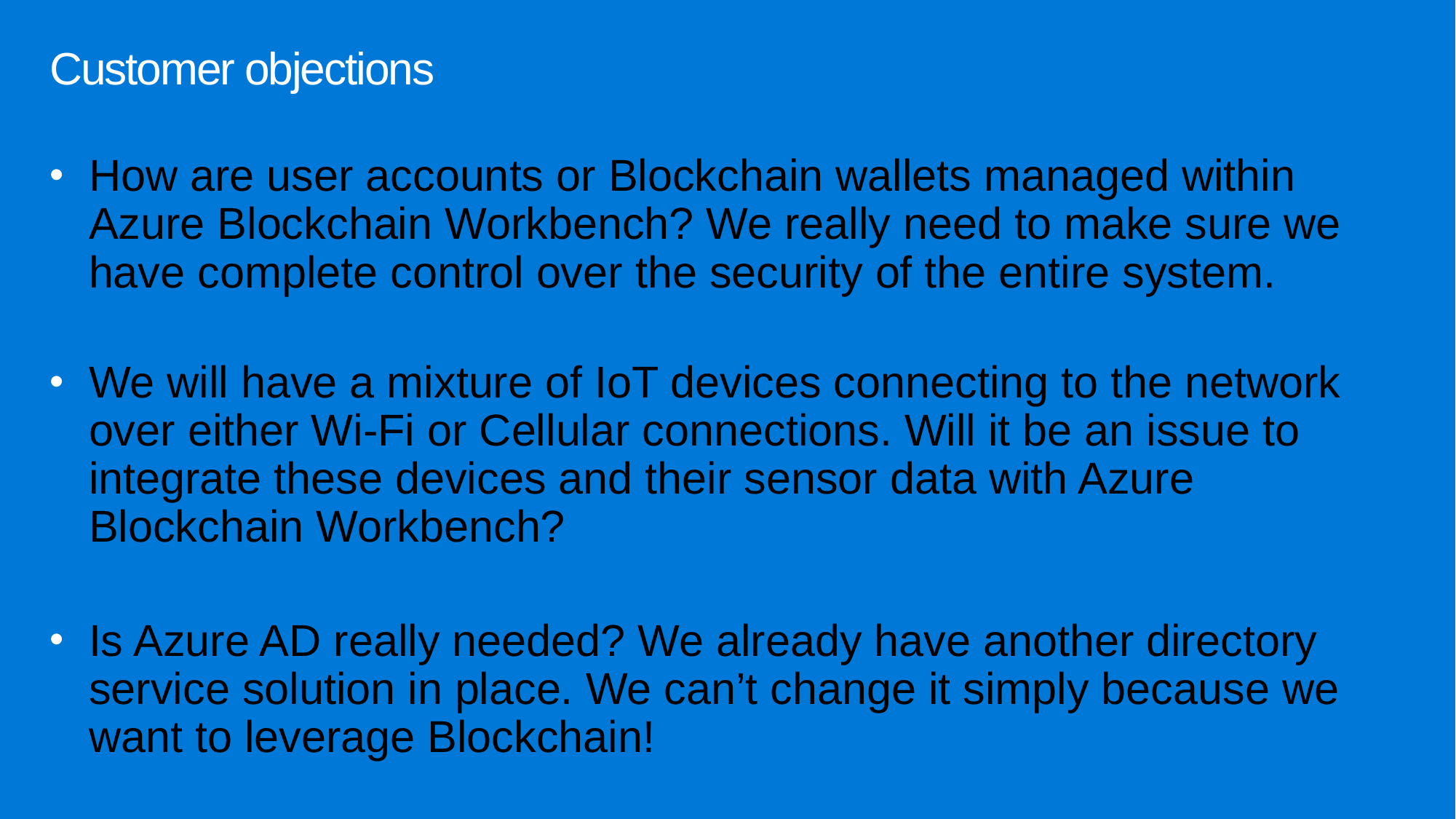

# Customer objections
How are user accounts or Blockchain wallets managed within Azure Blockchain Workbench? We really need to make sure we have complete control over the security of the entire system.
We will have a mixture of IoT devices connecting to the network over either Wi-Fi or Cellular connections. Will it be an issue to integrate these devices and their sensor data with Azure Blockchain Workbench?

Is Azure AD really needed? We already have another directory service solution in place. We can’t change it simply because we want to leverage Blockchain!